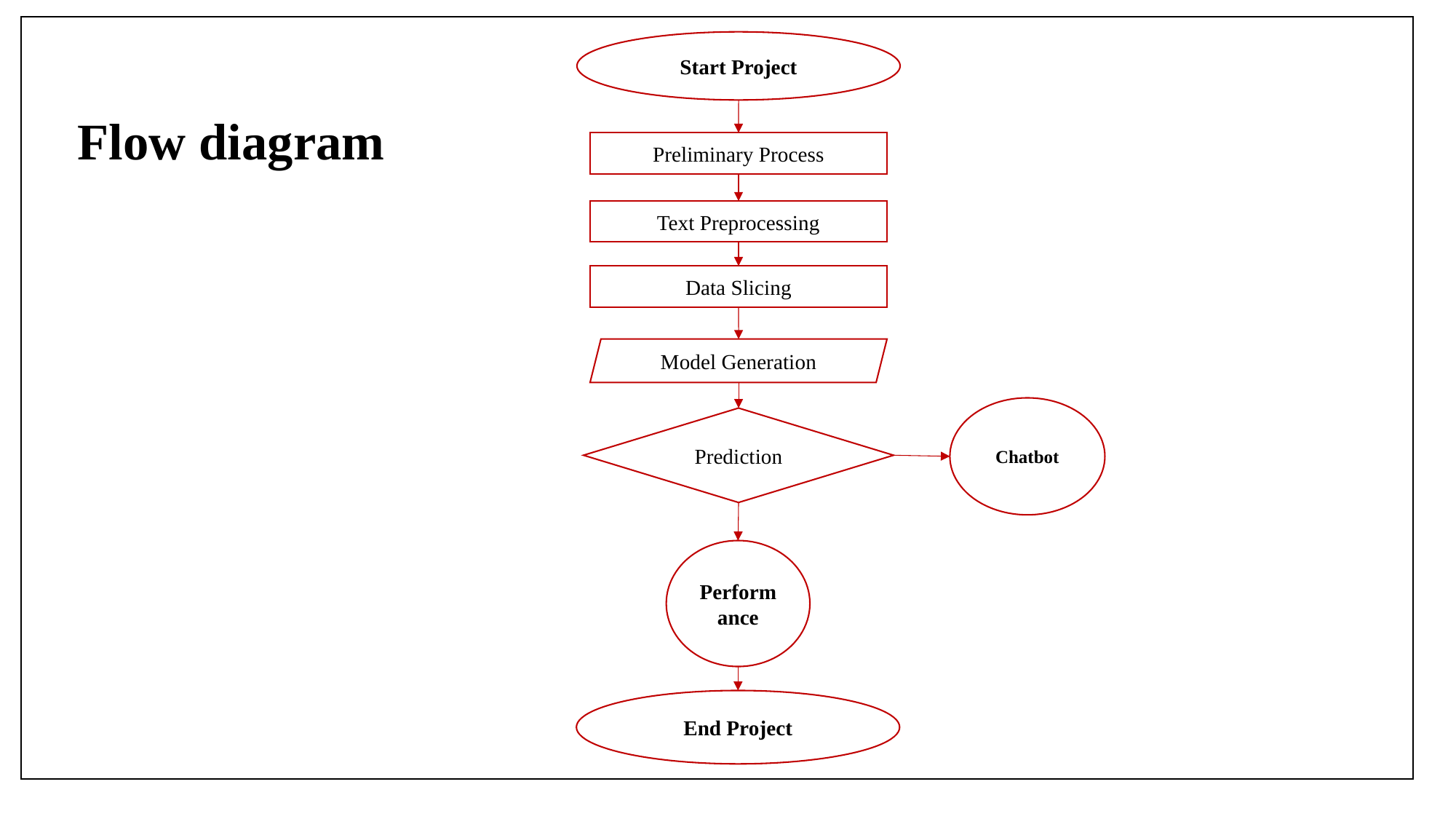

Start Project
Preliminary Process
Text Preprocessing
Data Slicing
Model Generation
Chatbot
Prediction
Performance
End Project
# Flow diagram